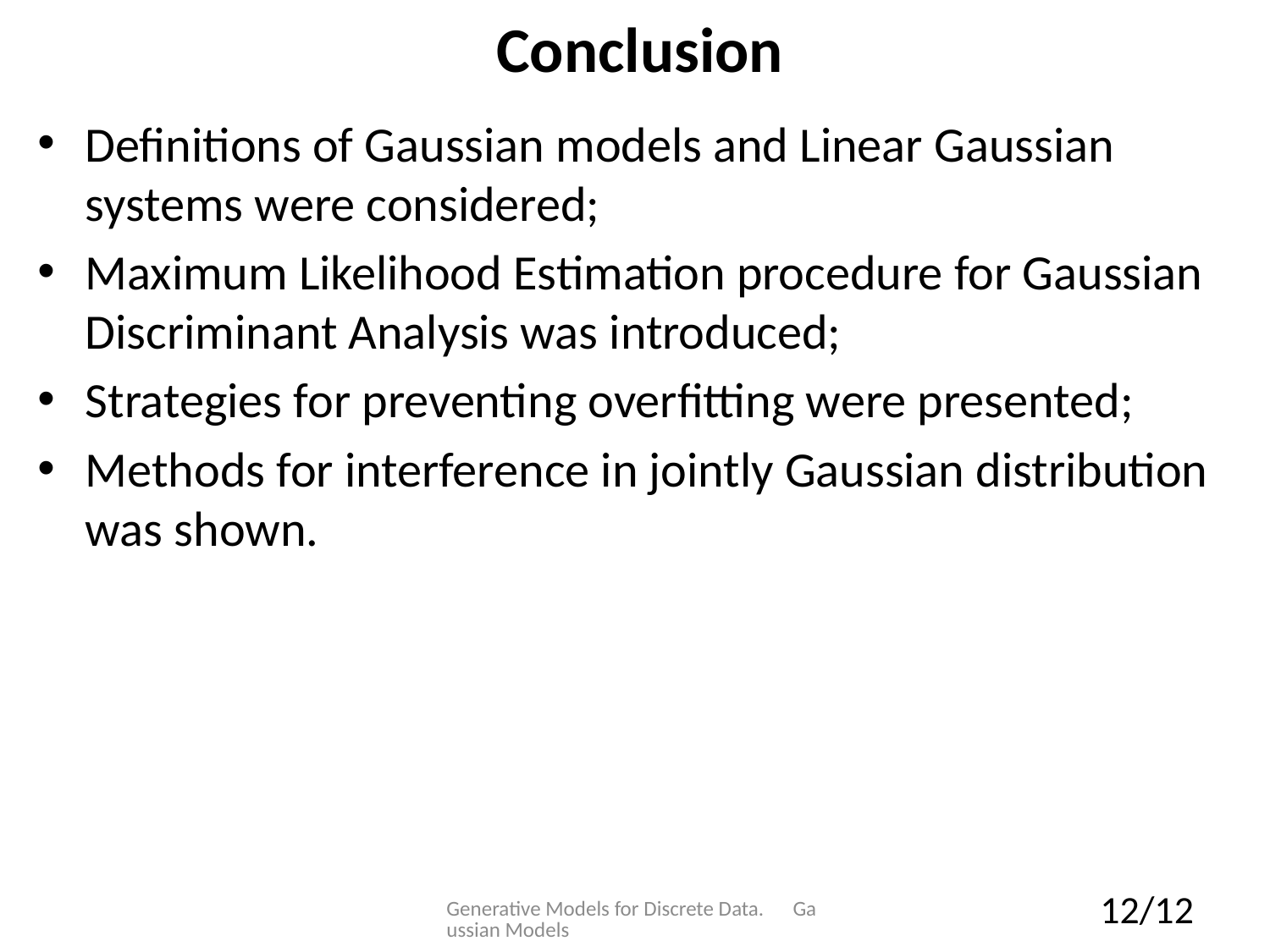

# Conclusion
Definitions of Gaussian models and Linear Gaussian systems were considered;
Maximum Likelihood Estimation procedure for Gaussian Discriminant Analysis was introduced;
Strategies for preventing overfitting were presented;
Methods for interference in jointly Gaussian distribution was shown.
Generative Models for Discrete Data.      Gaussian Models
12/12